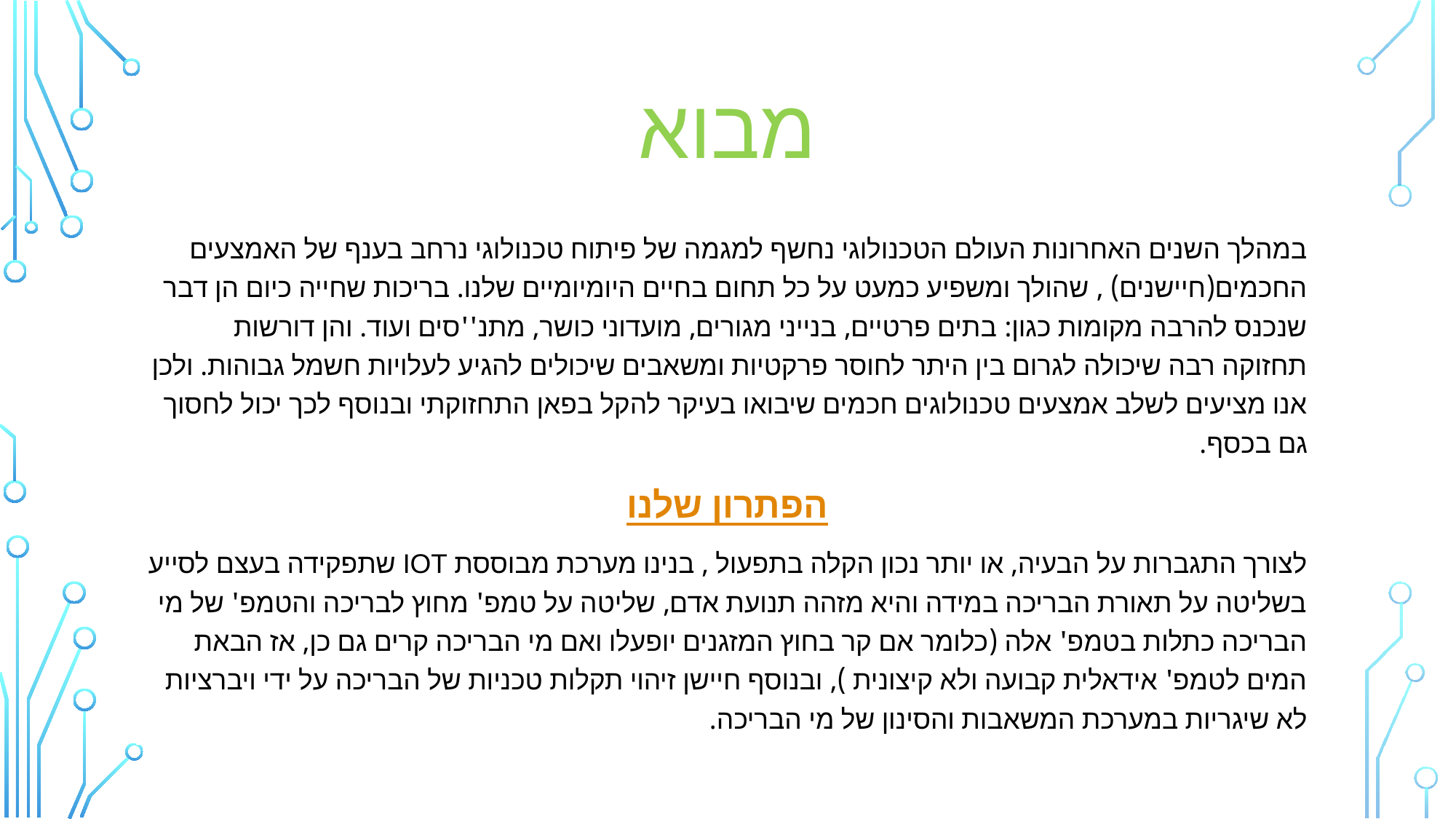

# מבוא
במהלך השנים האחרונות העולם הטכנולוגי נחשף למגמה של פיתוח טכנולוגי נרחב בענף של האמצעים החכמים(חיישנים) , שהולך ומשפיע כמעט על כל תחום בחיים היומיומיים שלנו. בריכות שחייה כיום הן דבר שנכנס להרבה מקומות כגון: בתים פרטיים, בנייני מגורים, מועדוני כושר, מתנ''סים ועוד. והן דורשות תחזוקה רבה שיכולה לגרום בין היתר לחוסר פרקטיות ומשאבים שיכולים להגיע לעלויות חשמל גבוהות. ולכן אנו מציעים לשלב אמצעים טכנולוגים חכמים שיבואו בעיקר להקל בפאן התחזוקתי ובנוסף לכך יכול לחסוך גם בכסף.
הפתרון שלנו
לצורך התגברות על הבעיה, או יותר נכון הקלה בתפעול , בנינו מערכת מבוססת IOT שתפקידה בעצם לסייע בשליטה על תאורת הבריכה במידה והיא מזהה תנועת אדם, שליטה על טמפ' מחוץ לבריכה והטמפ' של מי הבריכה כתלות בטמפ' אלה (כלומר אם קר בחוץ המזגנים יופעלו ואם מי הבריכה קרים גם כן, אז הבאת המים לטמפ' אידאלית קבועה ולא קיצונית ), ובנוסף חיישן זיהוי תקלות טכניות של הבריכה על ידי ויברציות לא שיגריות במערכת המשאבות והסינון של מי הבריכה.